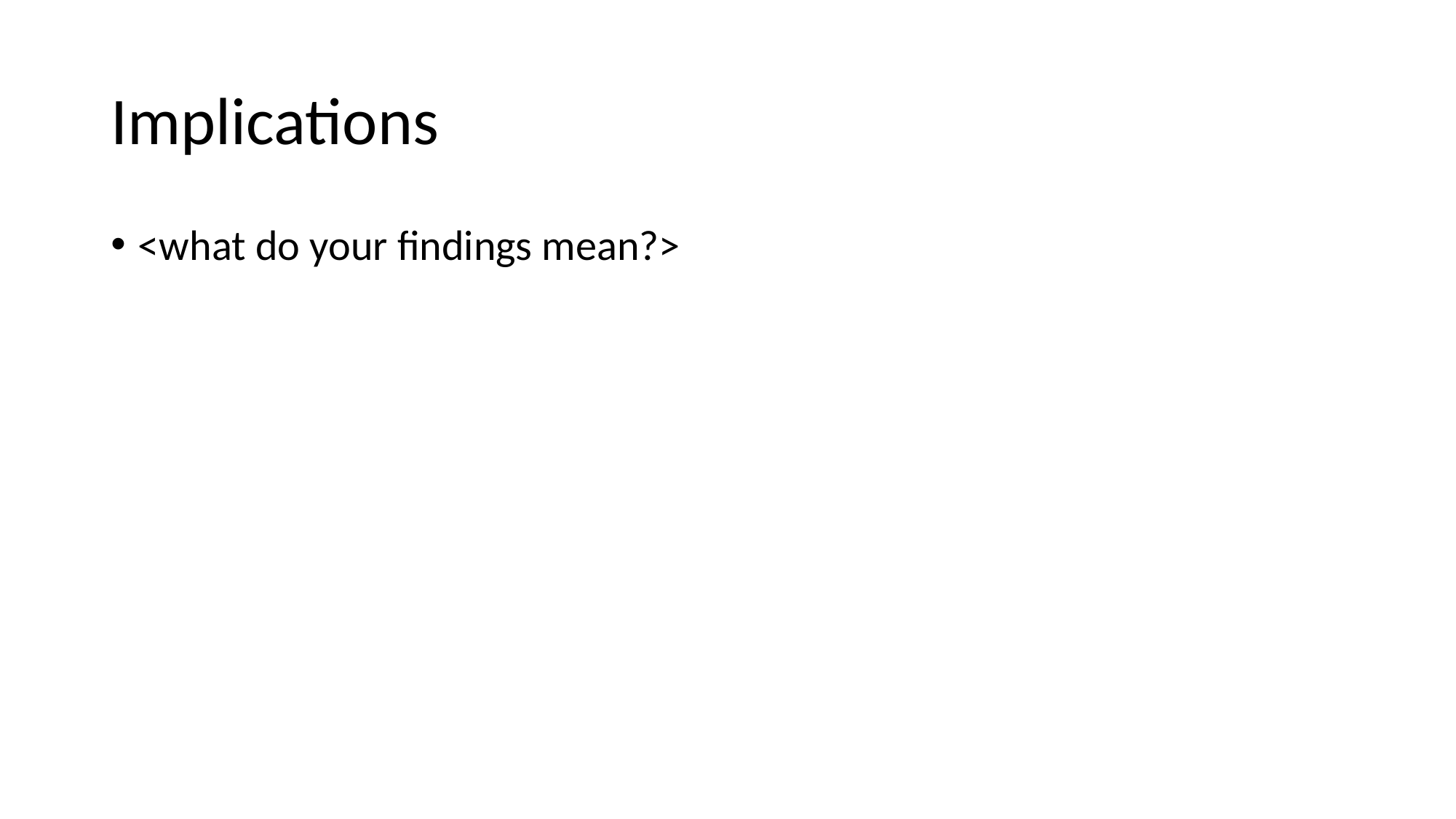

# Implications
<what do your findings mean?>